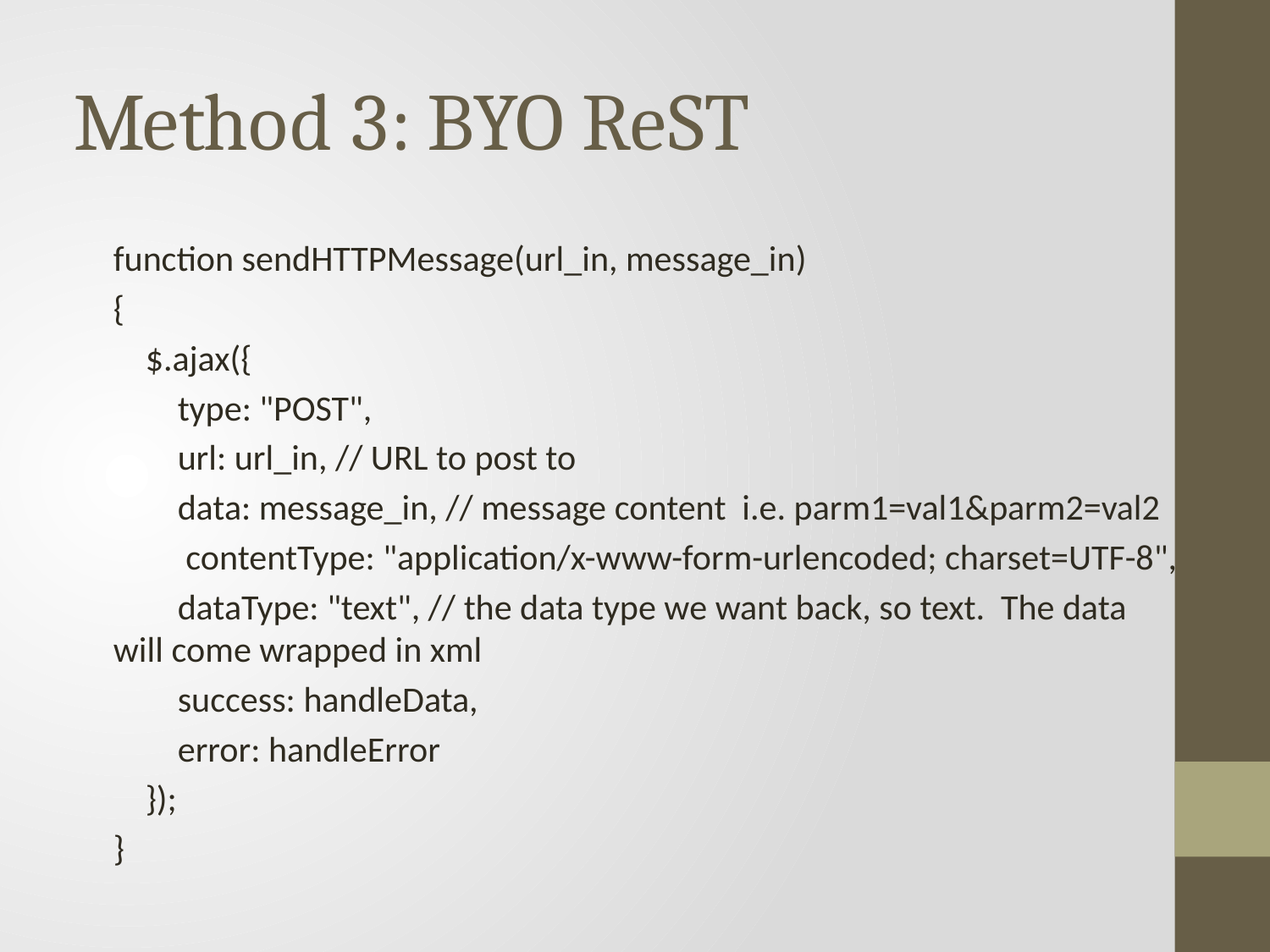

# Method 3: BYO ReST

function sendHTTPMessage(url_in, message_in)
{
    $.ajax({
        type: "POST",
        url: url_in, // URL to post to
        data: message_in, // message content  i.e. parm1=val1&parm2=val2
         contentType: "application/x-www-form-urlencoded; charset=UTF-8",
        dataType: "text", // the data type we want back, so text.  The data will come wrapped in xml
        success: handleData,
        error: handleError
    });
}